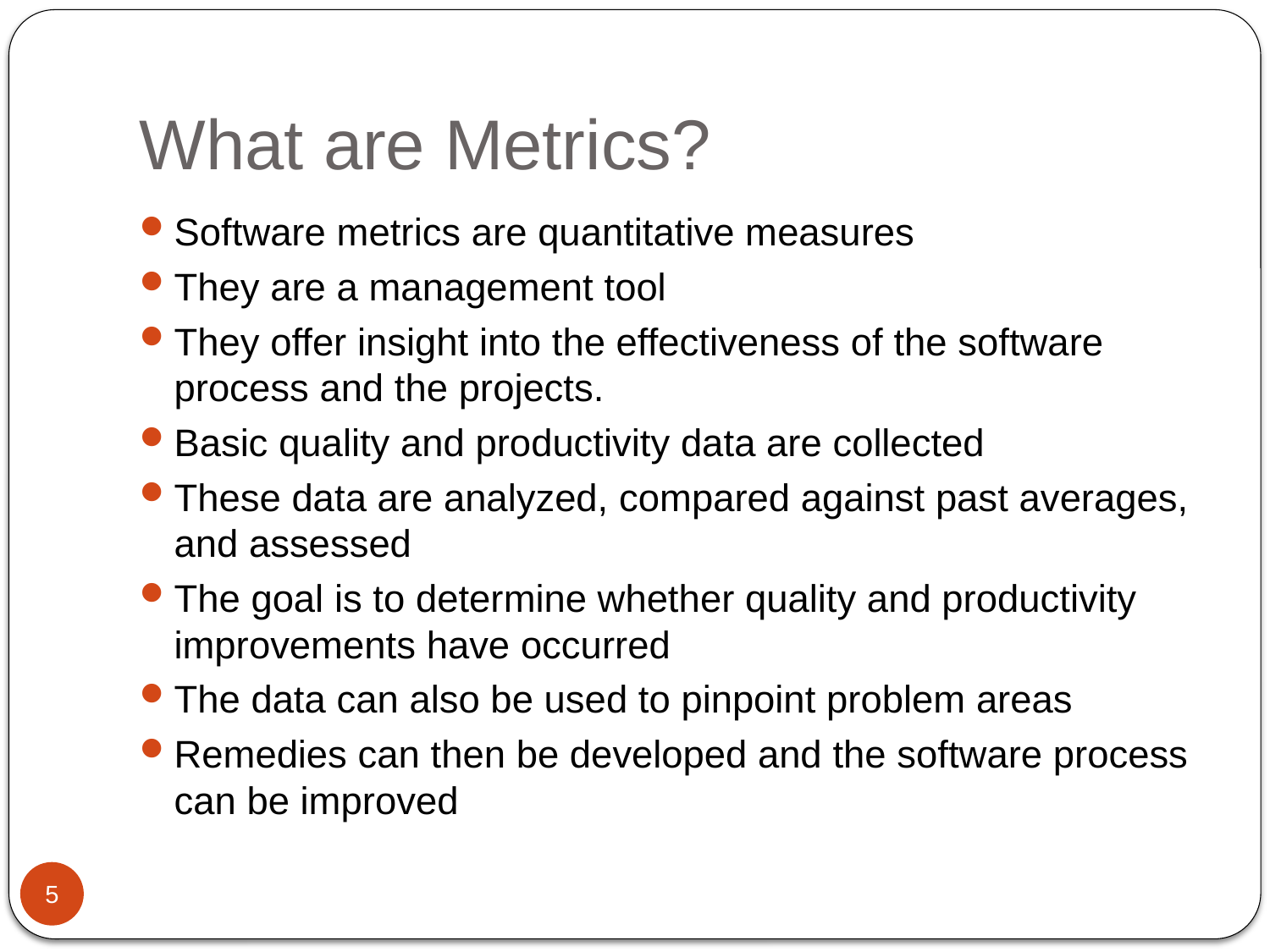

# What are Metrics?
Software metrics are quantitative measures
They are a management tool
They offer insight into the effectiveness of the software process and the projects.
Basic quality and productivity data are collected
These data are analyzed, compared against past averages, and assessed
The goal is to determine whether quality and productivity improvements have occurred
The data can also be used to pinpoint problem areas
Remedies can then be developed and the software process can be improved

5